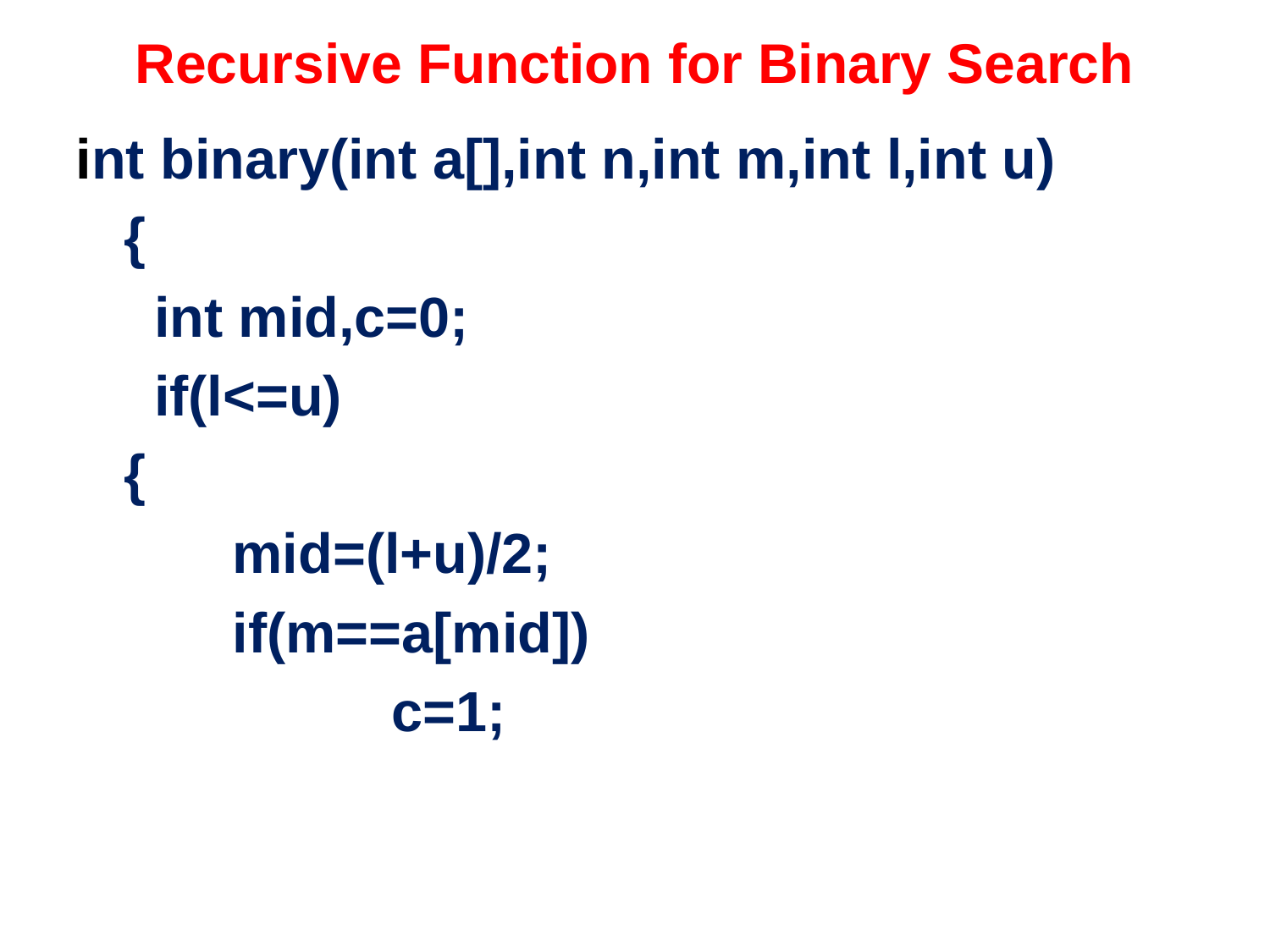

Recursive Function for Binary Search
int binary(int a[],int n,int m,int l,int u)
	{
     int mid,c=0;
     if(l<=u)
	{
          mid=(l+u)/2;
          if(m==a[mid])
		         c=1;